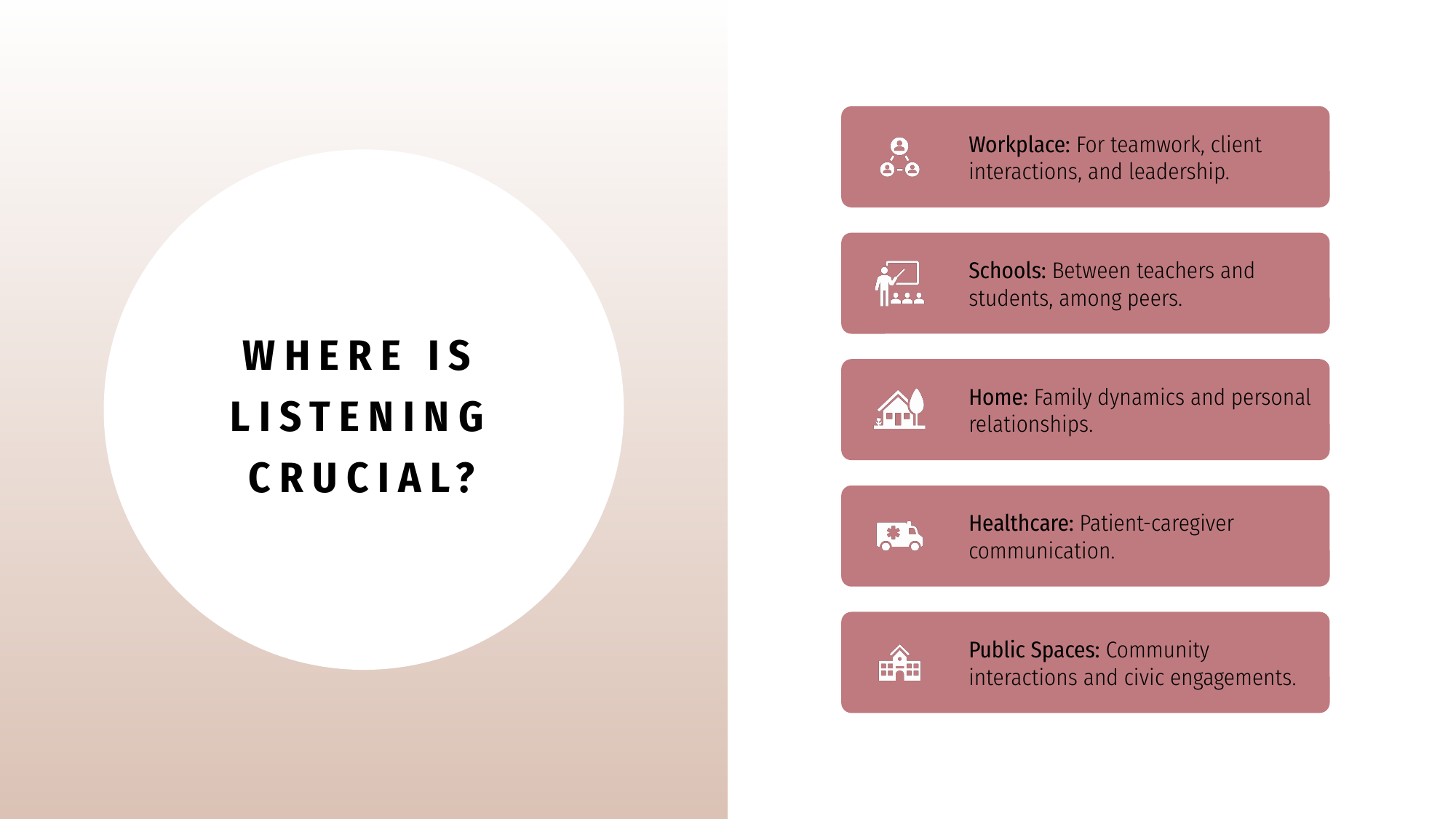

Workplace: For teamwork, client interactions, and leadership.
Schools: Between teachers and students, among peers.
Home: Family dynamics and personal relationships.
Healthcare: Patient-caregiver communication.
Public Spaces: Community interactions and civic engagements.

# Where is Listening Crucial?